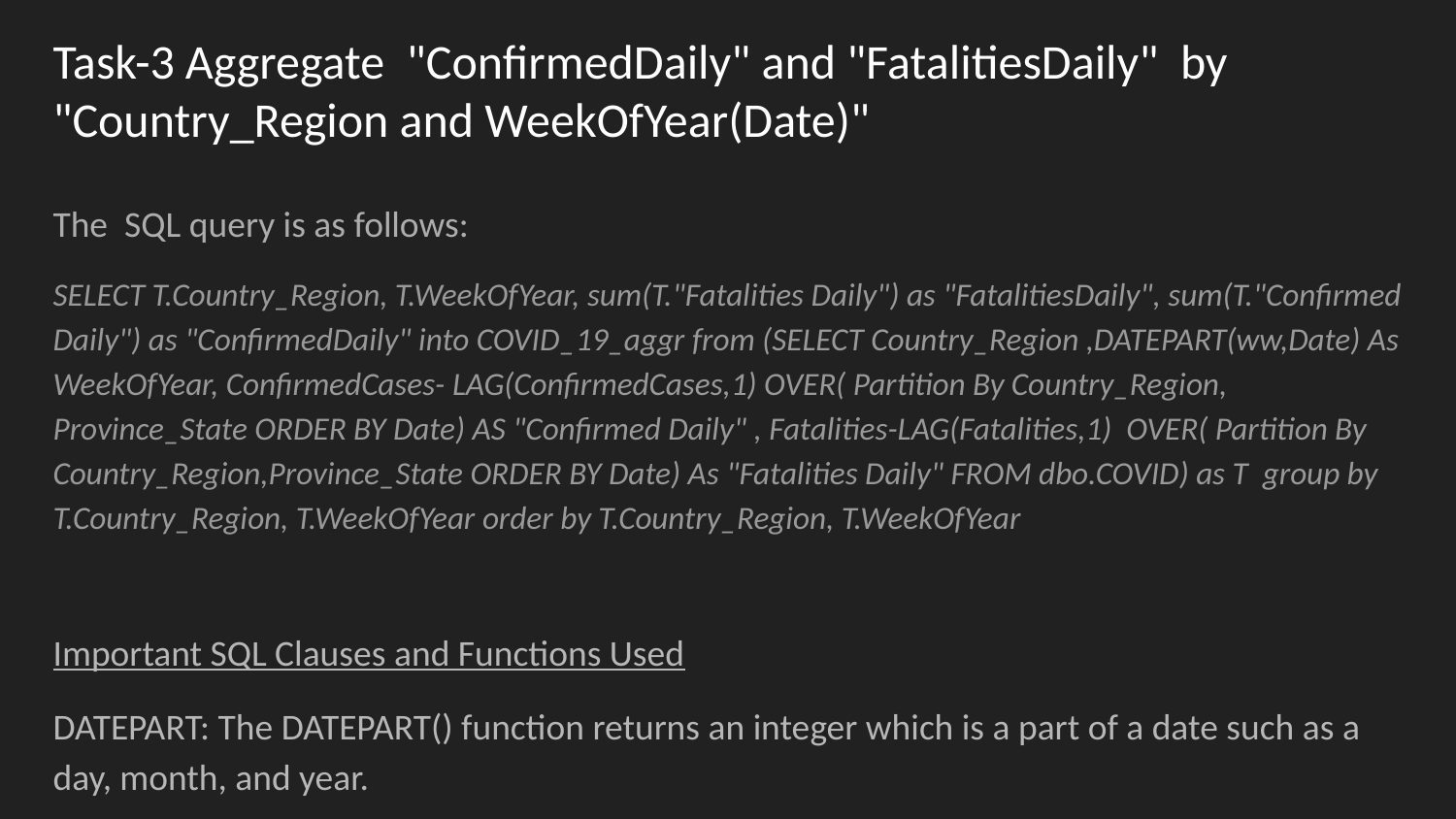

# Task-3 Aggregate  "ConfirmedDaily" and "FatalitiesDaily"  by "Country_Region and WeekOfYear(Date)"
The  SQL query is as follows:
SELECT T.Country_Region, T.WeekOfYear, sum(T."Fatalities Daily") as "FatalitiesDaily", sum(T."Confirmed Daily") as "ConfirmedDaily" into COVID_19_aggr from (SELECT Country_Region ,DATEPART(ww,Date) As WeekOfYear, ConfirmedCases- LAG(ConfirmedCases,1) OVER( Partition By Country_Region, Province_State ORDER BY Date) AS "Confirmed Daily" , Fatalities-LAG(Fatalities,1)  OVER( Partition By Country_Region,Province_State ORDER BY Date) As "Fatalities Daily" FROM dbo.COVID) as T  group by T.Country_Region, T.WeekOfYear order by T.Country_Region, T.WeekOfYear

Important SQL Clauses and Functions Used
DATEPART: The DATEPART() function returns an integer which is a part of a date such as a day, month, and year.